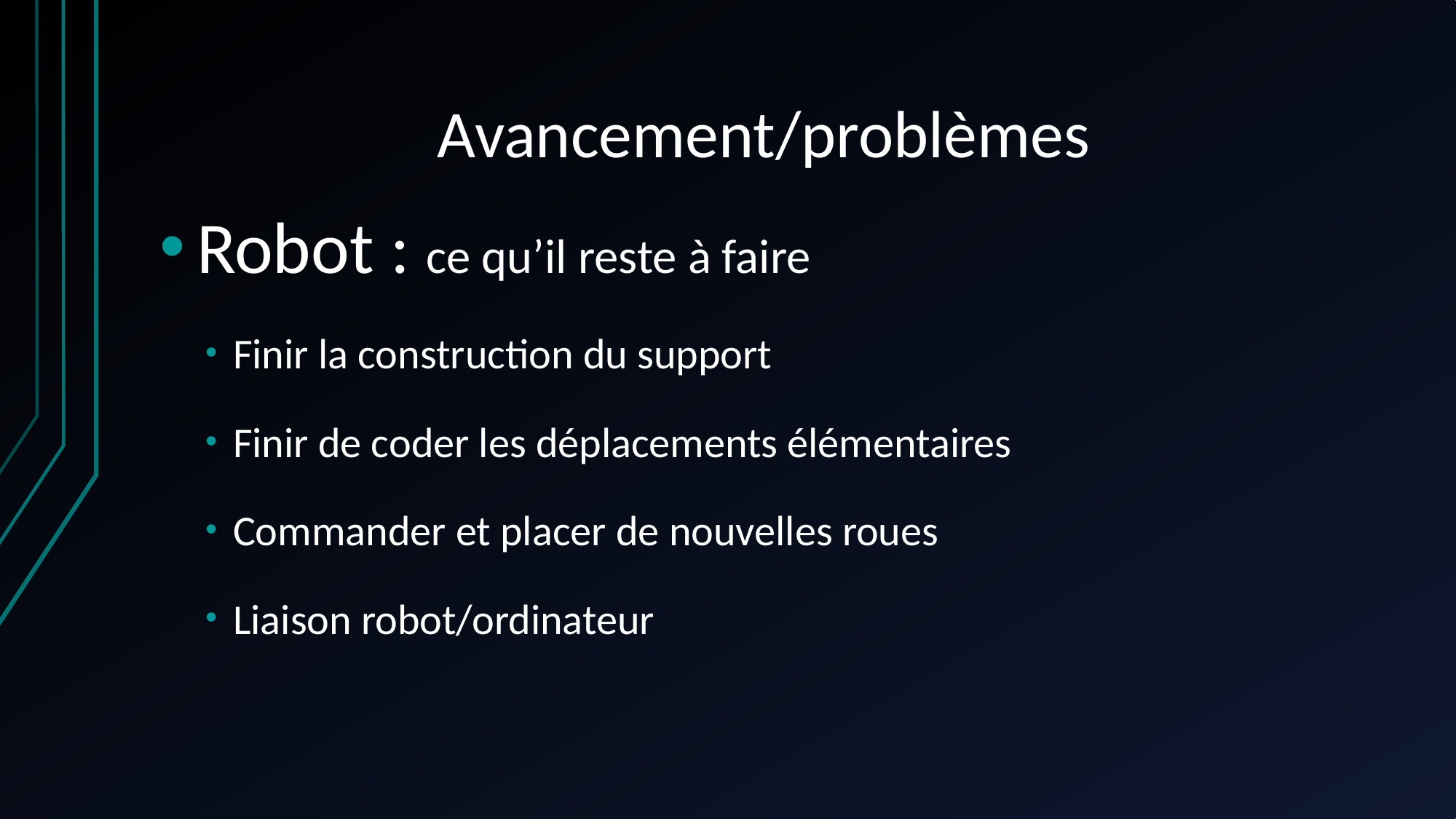

# Avancement/problèmes
Robot : ce qu’il reste à faire
Finir la construction du support
Finir de coder les déplacements élémentaires
Commander et placer de nouvelles roues
Liaison robot/ordinateur